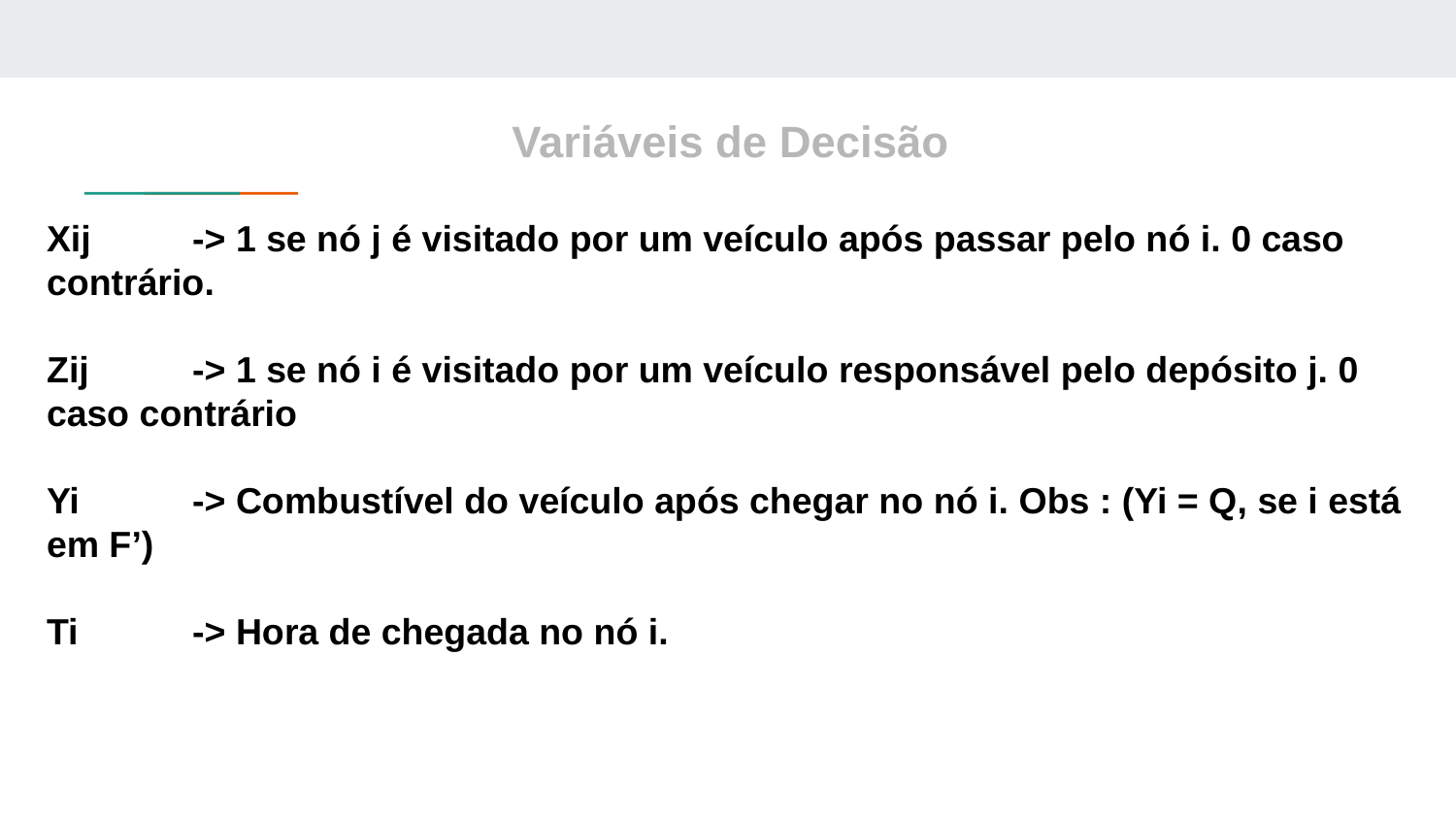

# Variáveis de Decisão

Xij 	-> 1 se nó j é visitado por um veículo após passar pelo nó i. 0 caso contrário.

Zij	-> 1 se nó i é visitado por um veículo responsável pelo depósito j. 0 caso contrário

Yi	-> Combustível do veículo após chegar no nó i. Obs : (Yi = Q, se i está em F’)

Ti	-> Hora de chegada no nó i.